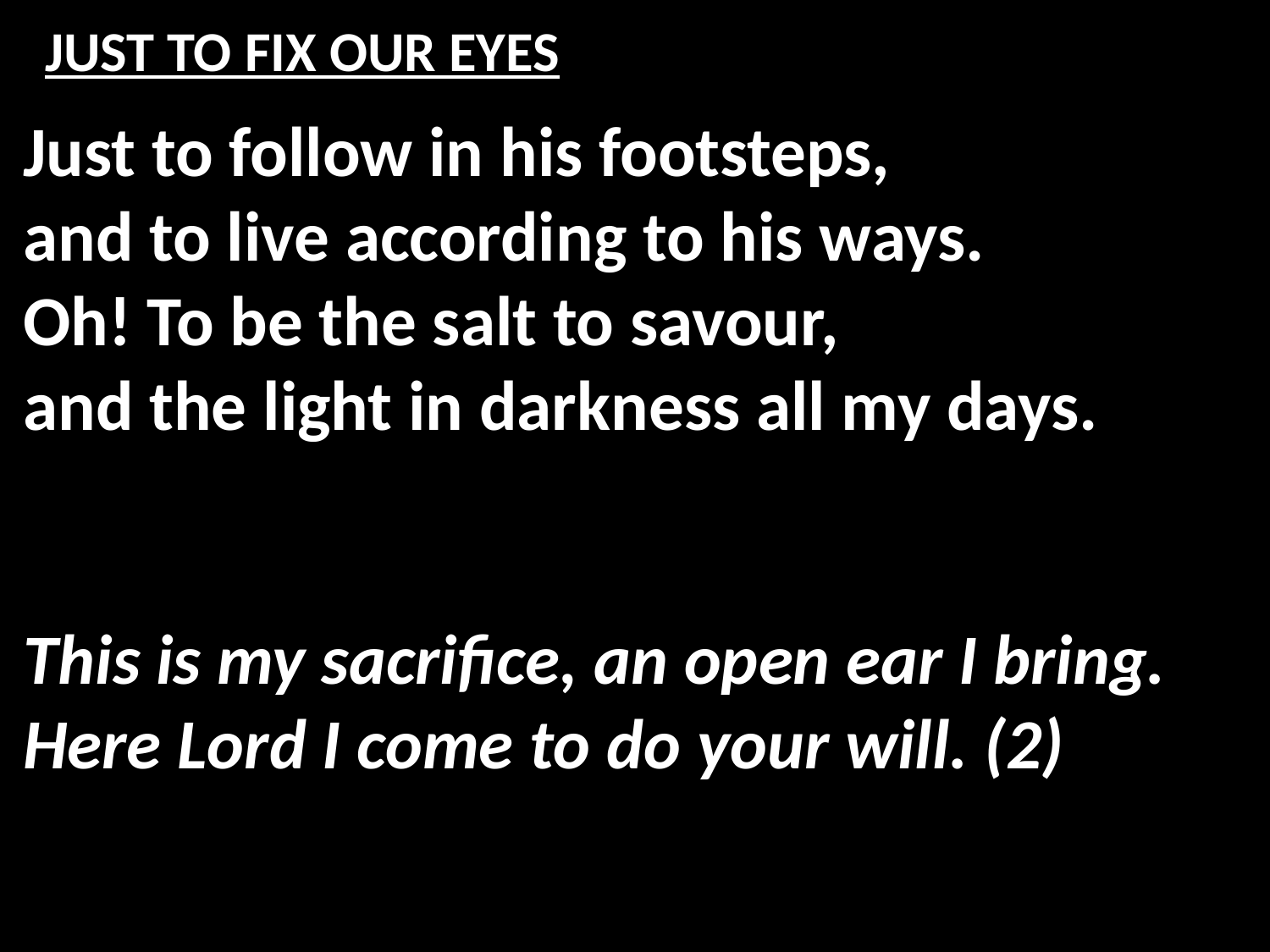

# JUST TO FIX OUR EYES
Just to follow in his footsteps,
and to live according to his ways.
Oh! To be the salt to savour,
and the light in darkness all my days.

This is my sacrifice, an open ear I bring.
Here Lord I come to do your will. (2)